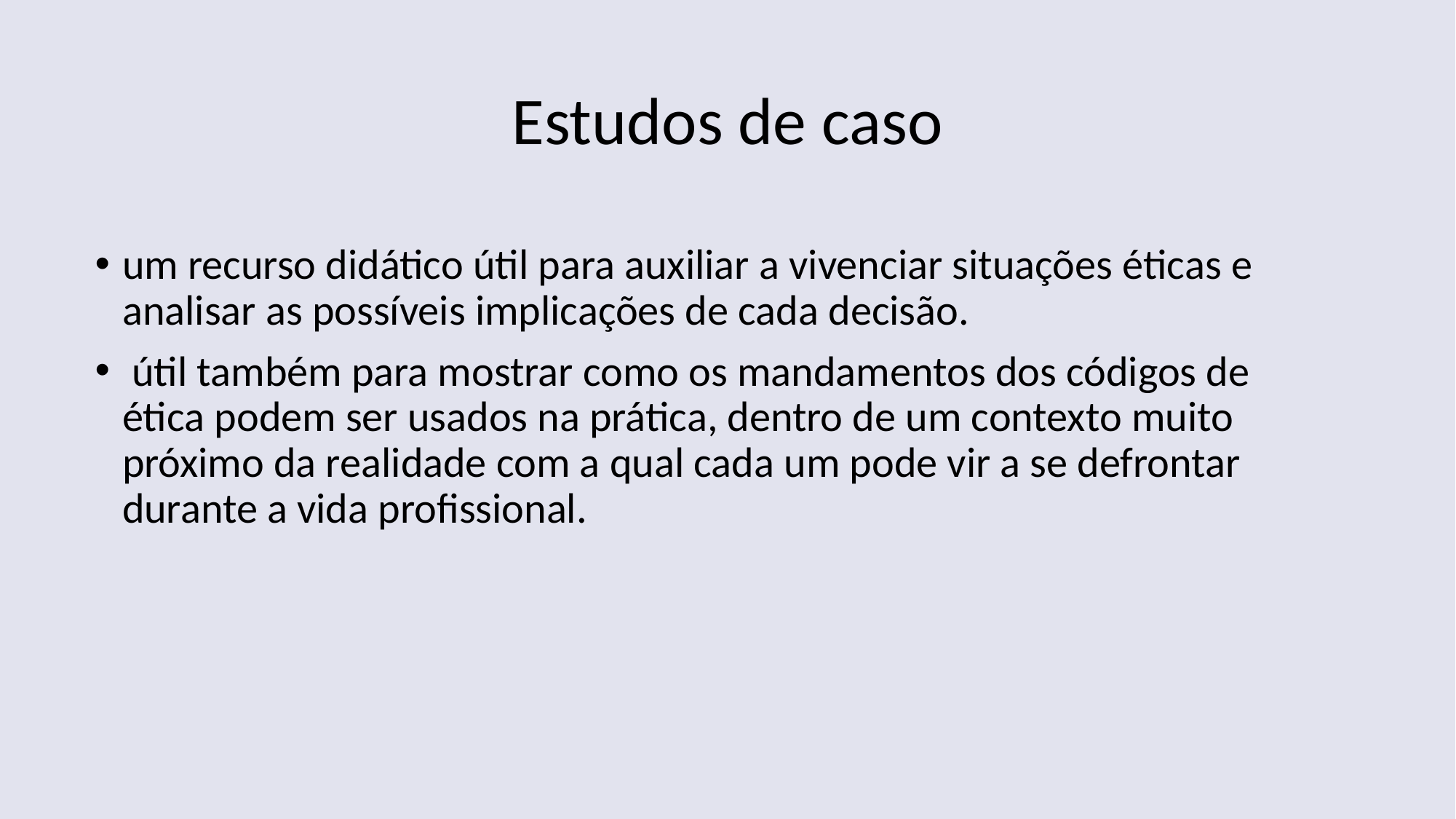

# Estudos de caso
um recurso didático útil para auxiliar a vivenciar situações éticas e analisar as possíveis implicações de cada decisão.
 útil também para mostrar como os mandamentos dos códigos de ética podem ser usados na prática, dentro de um contexto muito próximo da realidade com a qual cada um pode vir a se defrontar durante a vida profissional.